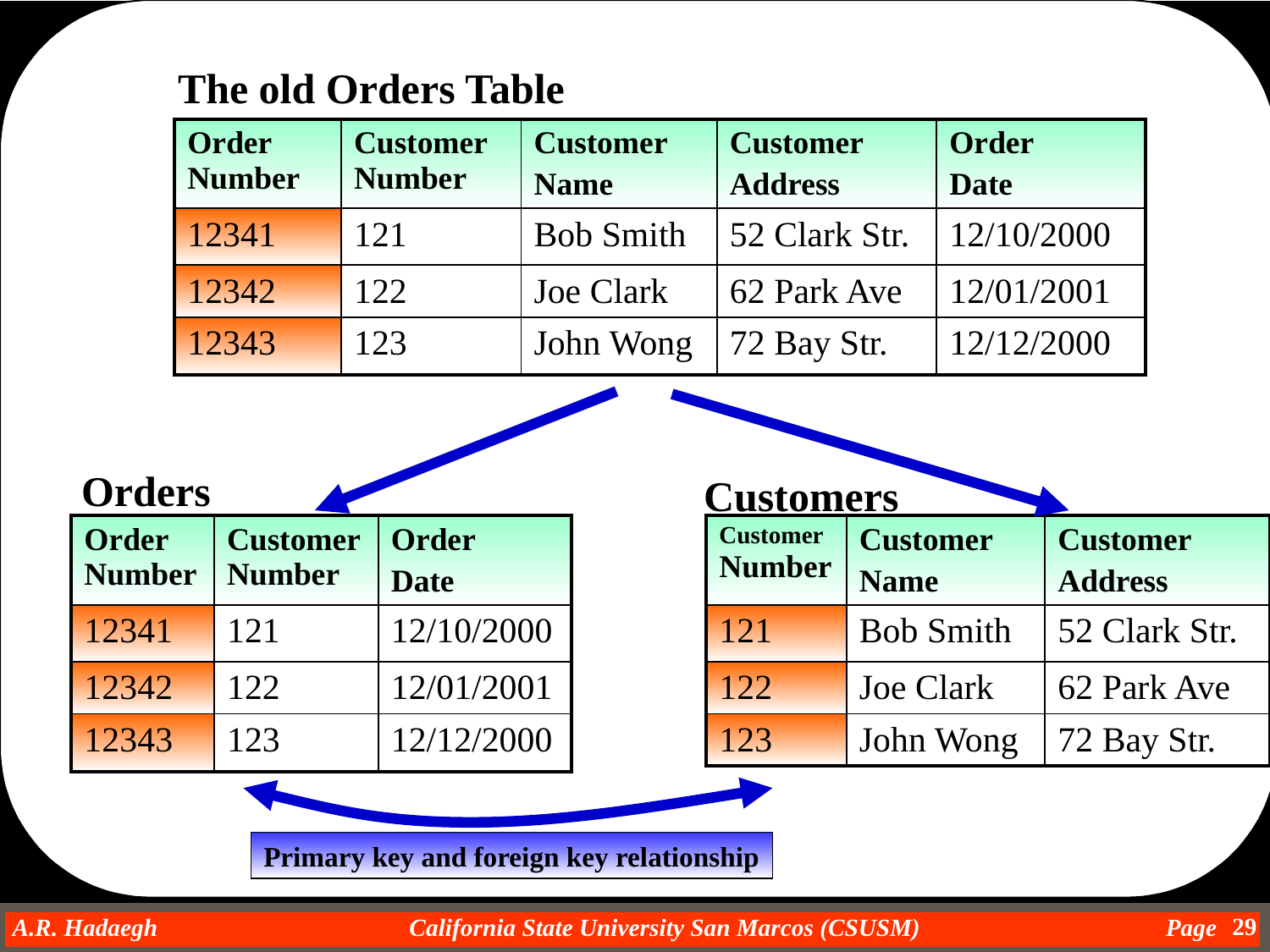

The old Orders Table
| Order Number | Customer Number | Customer Name | Customer Address | Order Date |
| --- | --- | --- | --- | --- |
| 12341 | 121 | Bob Smith | 52 Clark Str. | 12/10/2000 |
| 12342 | 122 | Joe Clark | 62 Park Ave | 12/01/2001 |
| 12343 | 123 | John Wong | 72 Bay Str. | 12/12/2000 |

Orders
Customers
| Order Number | Customer Number | Order Date |
| --- | --- | --- |
| 12341 | 121 | 12/10/2000 |
| 12342 | 122 | 12/01/2001 |
| 12343 | 123 | 12/12/2000 |
| Customer Number | Customer Name | Customer Address |
| --- | --- | --- |
| 121 | Bob Smith | 52 Clark Str. |
| 122 | Joe Clark | 62 Park Ave |
| 123 | John Wong | 72 Bay Str. |

Primary key and foreign key relationship
29